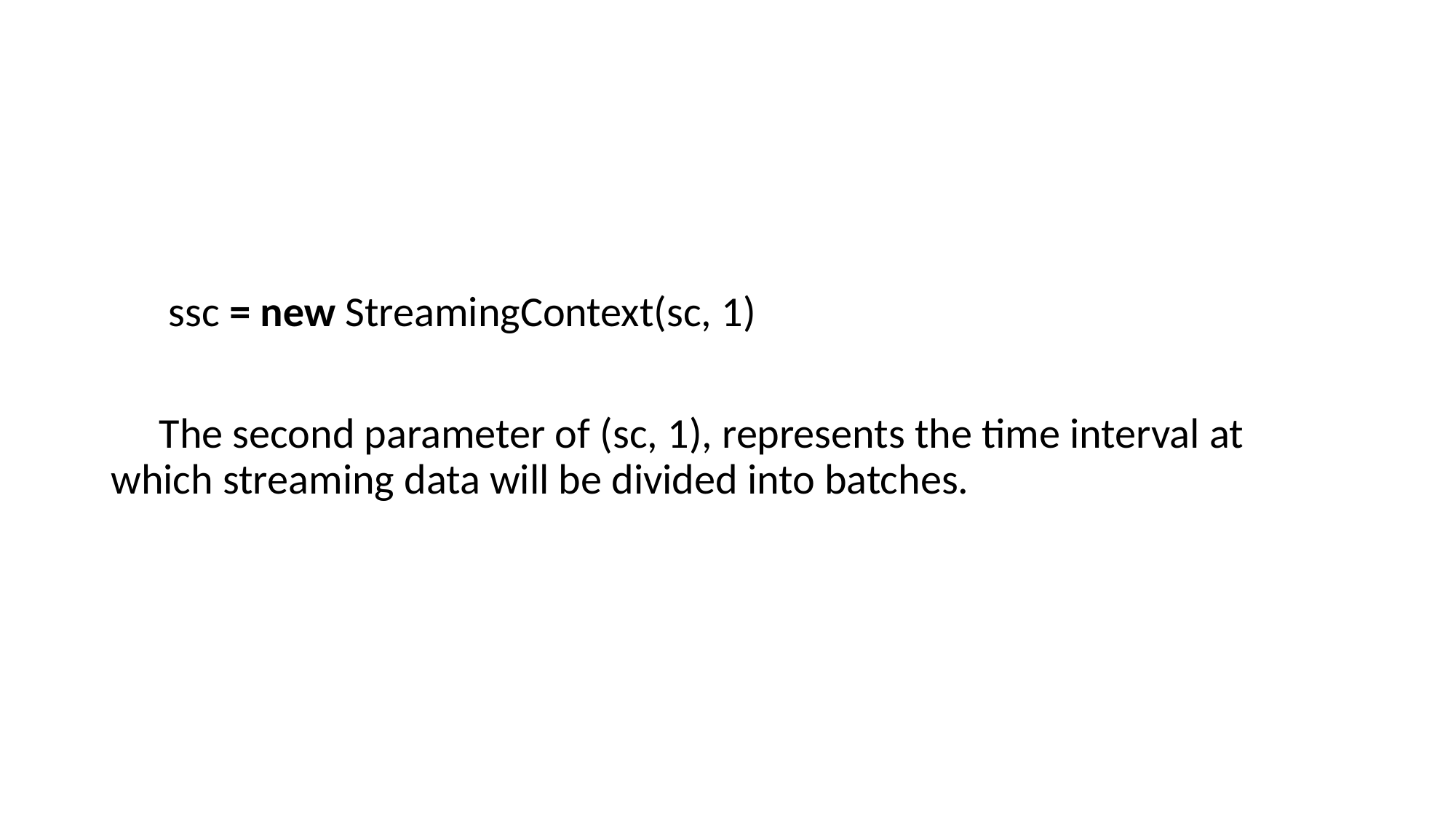

#

      ssc = new StreamingContext(sc, 1)

     The second parameter of (sc, 1), represents the time interval at        which streaming data will be divided into batches.